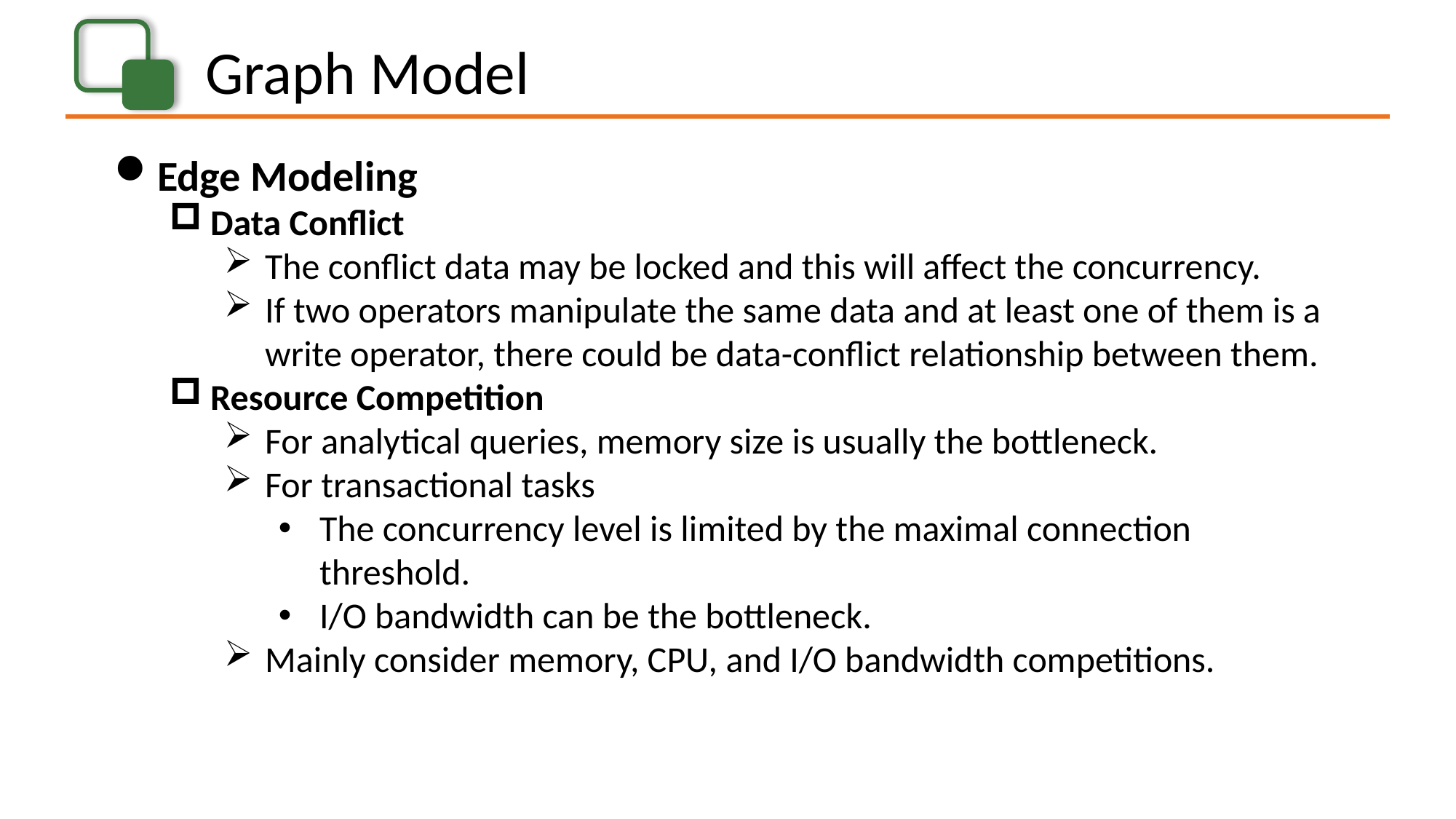

Graph Model

Edge Modeling
Data Conflict
The conflict data may be locked and this will affect the concurrency.
If two operators manipulate the same data and at least one of them is a write operator, there could be data-conflict relationship between them.
Resource Competition
For analytical queries, memory size is usually the bottleneck.
For transactional tasks
The concurrency level is limited by the maximal connection threshold.
I/O bandwidth can be the bottleneck.
Mainly consider memory, CPU, and I/O bandwidth competitions.